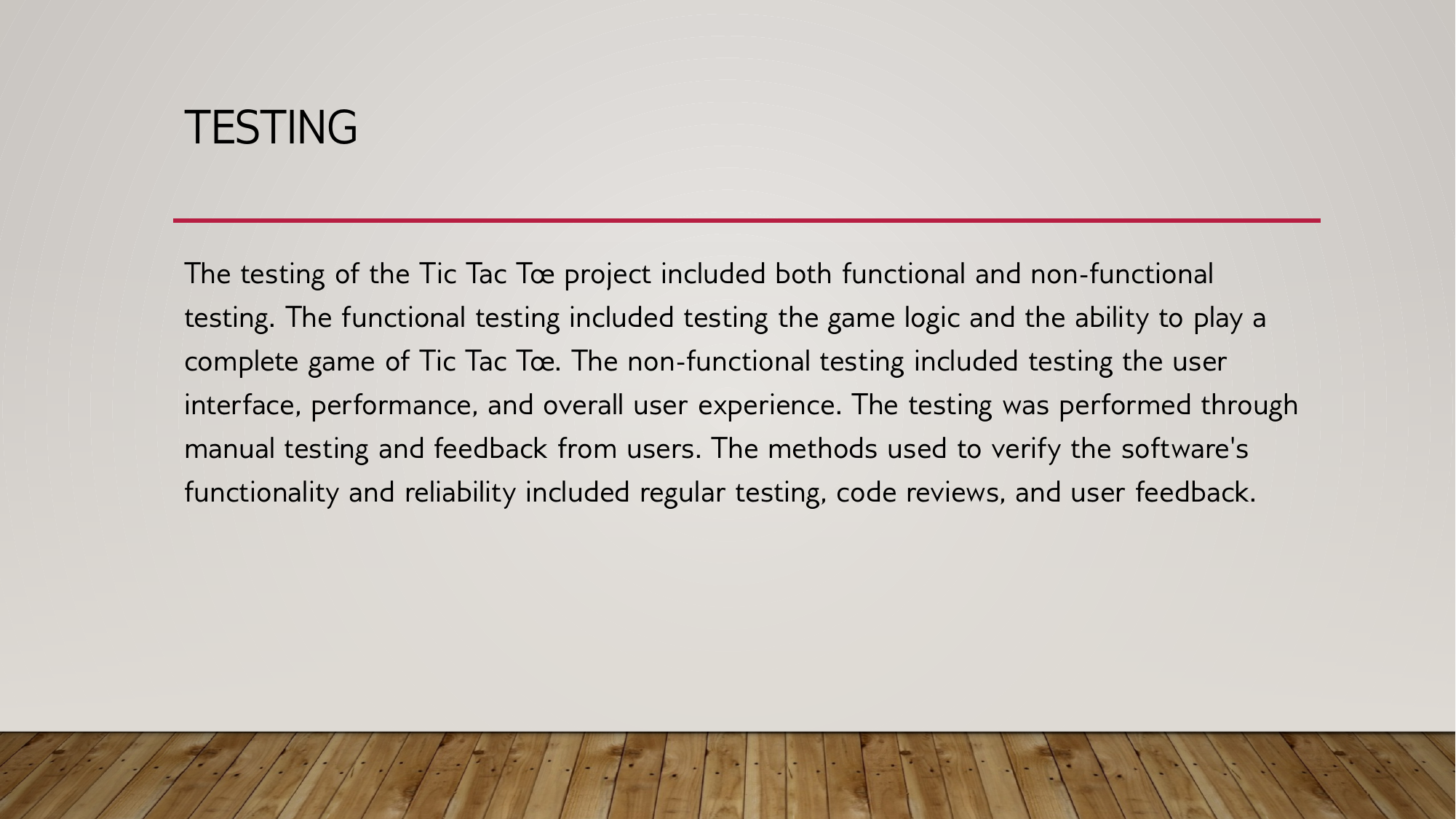

# Testing
The testing of the Tic Tac Toe project included both functional and non-functional testing. The functional testing included testing the game logic and the ability to play a complete game of Tic Tac Toe. The non-functional testing included testing the user interface, performance, and overall user experience. The testing was performed through manual testing and feedback from users. The methods used to verify the software's functionality and reliability included regular testing, code reviews, and user feedback.